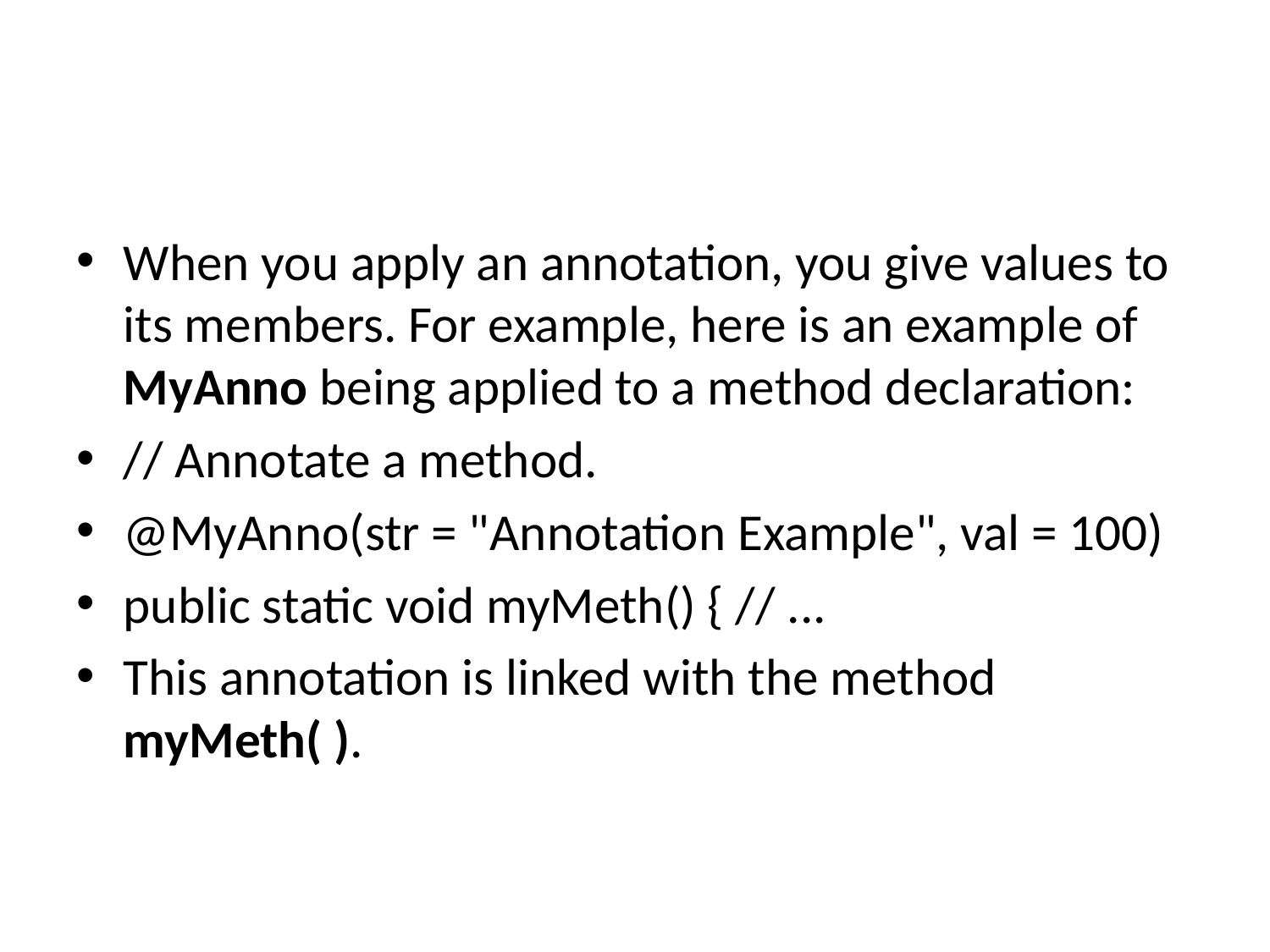

#
When you apply an annotation, you give values to its members. For example, here is an example of MyAnno being applied to a method declaration:
// Annotate a method.
@MyAnno(str = "Annotation Example", val = 100)
public static void myMeth() { // ...
This annotation is linked with the method myMeth( ).